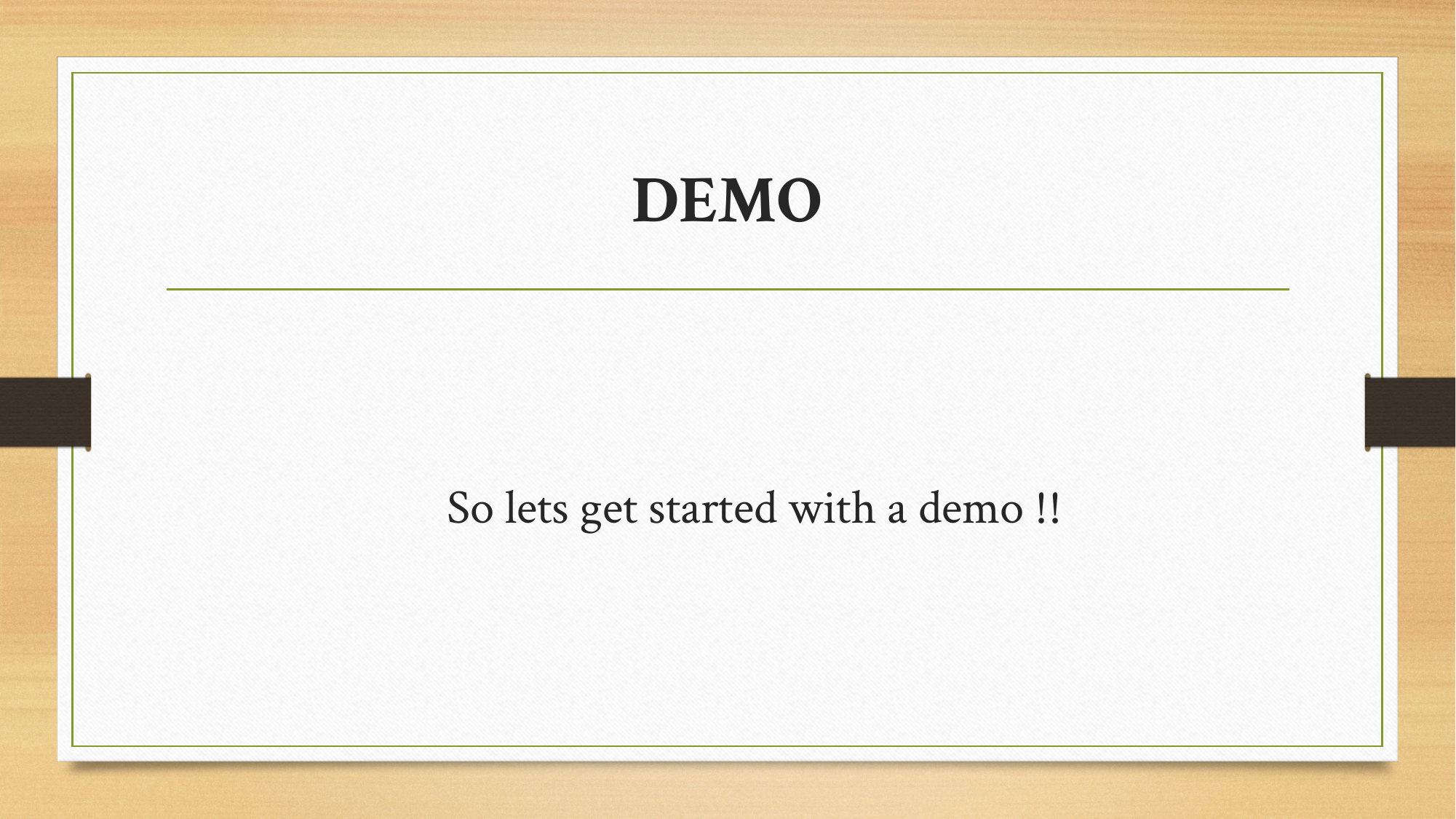

# DEMO
So lets get started with a demo !!